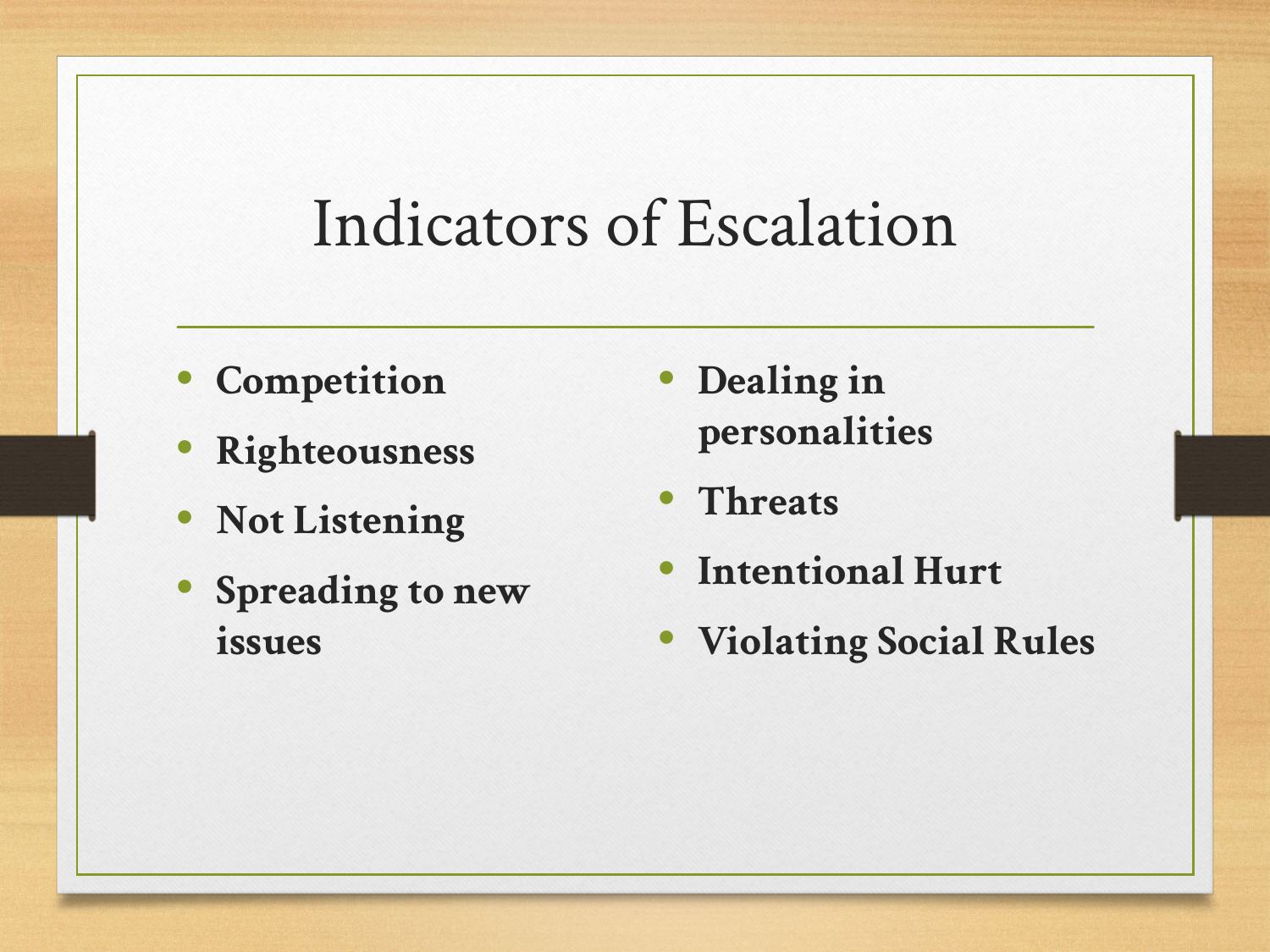

# Indicators of Escalation
Competition
Righteousness
Not Listening
Spreading to new issues
Dealing in personalities
Threats
Intentional Hurt
Violating Social Rules